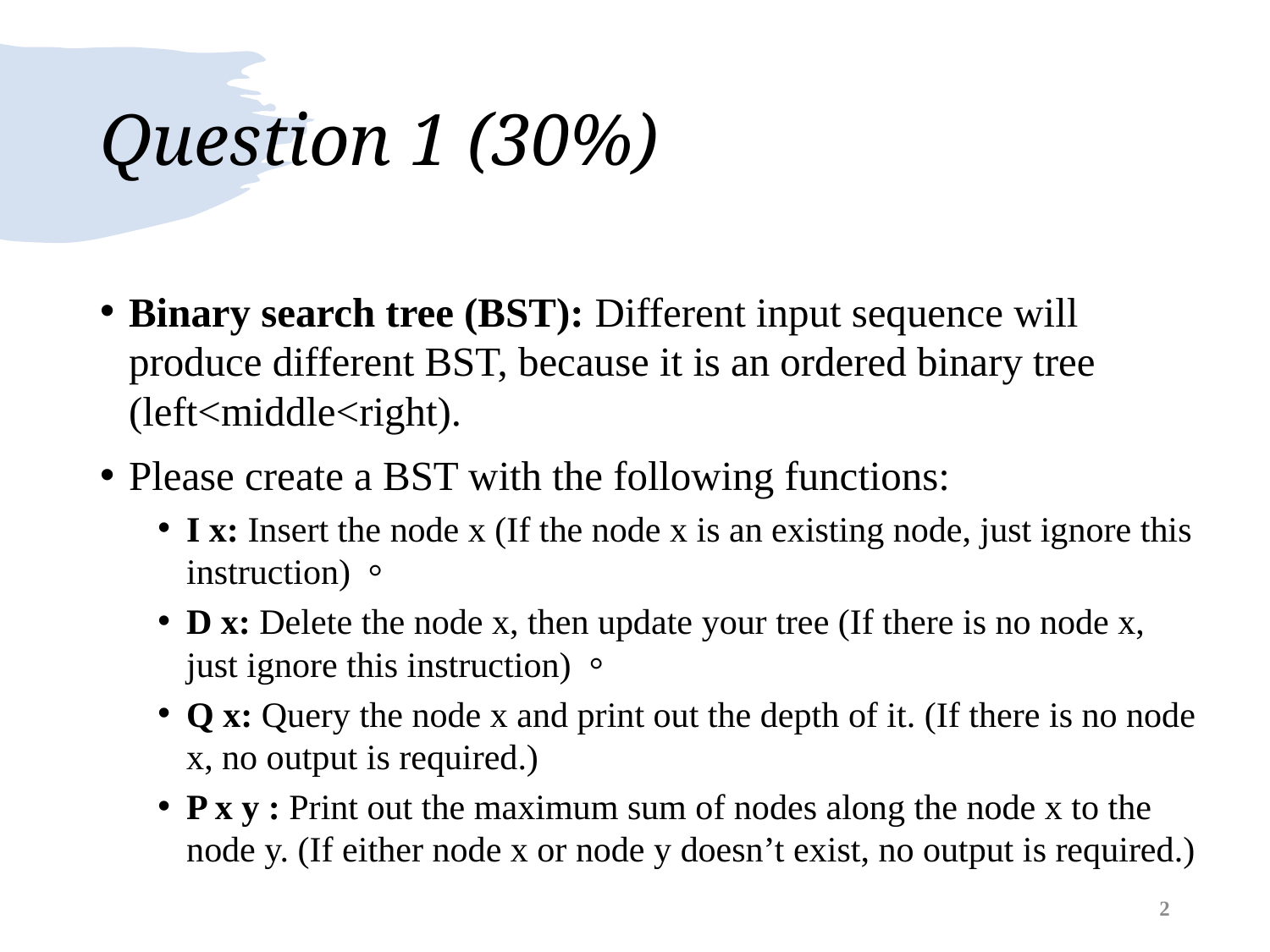

# Question 1 (30%)
Binary search tree (BST): Different input sequence will produce different BST, because it is an ordered binary tree (left<middle<right).
Please create a BST with the following functions:
I x: Insert the node x (If the node x is an existing node, just ignore this instruction)。
D x: Delete the node x, then update your tree (If there is no node x, just ignore this instruction)。
Q x: Query the node x and print out the depth of it. (If there is no node x, no output is required.)
P x y : Print out the maximum sum of nodes along the node x to the node y. (If either node x or node y doesn’t exist, no output is required.)
2